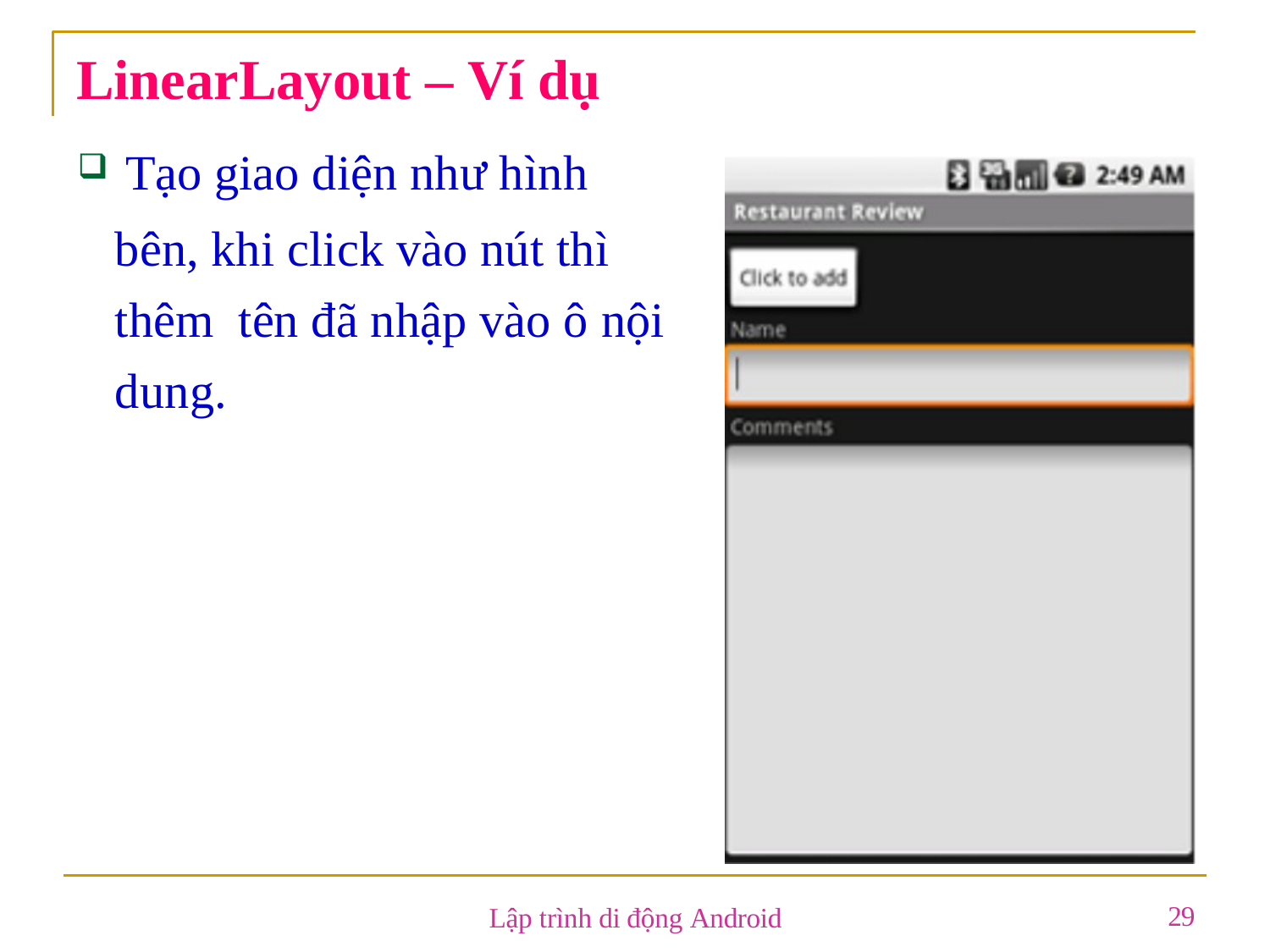

# LinearLayout – Ví dụ
Tạo giao diện như hình
bên, khi click vào nút thì thêm  tên đã nhập vào ô nội dung.

29
Lập trình di động Android